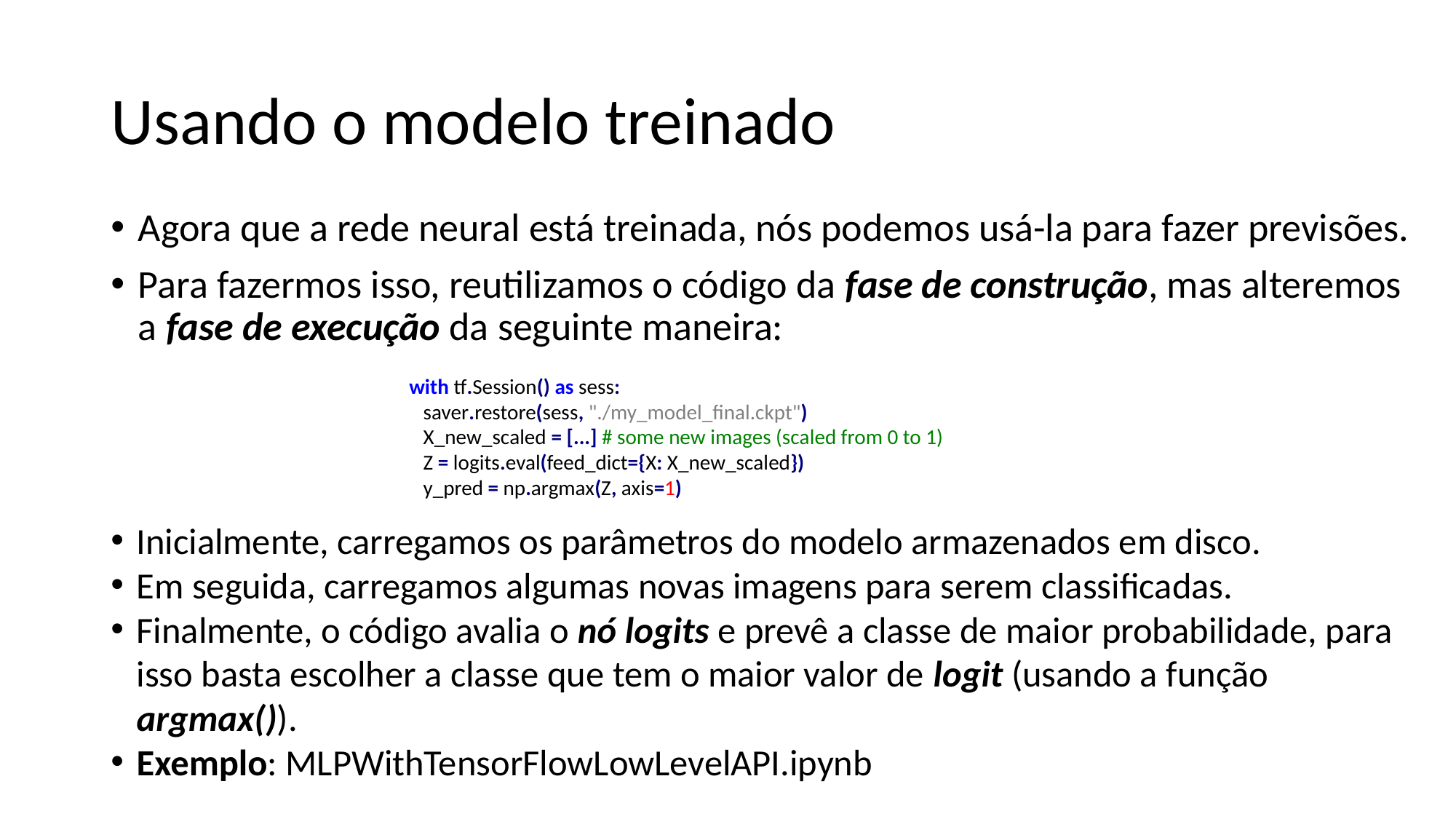

# Usando o modelo treinado
Agora que a rede neural está treinada, nós podemos usá-la para fazer previsões.
Para fazermos isso, reutilizamos o código da fase de construção, mas alteremos a fase de execução da seguinte maneira:
with tf.Session() as sess:
   saver.restore(sess, "./my_model_final.ckpt")
   X_new_scaled = [...] # some new images (scaled from 0 to 1)
   Z = logits.eval(feed_dict={X: X_new_scaled})
   y_pred = np.argmax(Z, axis=1)
Inicialmente, carregamos os parâmetros do modelo armazenados em disco.
Em seguida, carregamos algumas novas imagens para serem classificadas.
Finalmente, o código avalia o nó logits e prevê a classe de maior probabilidade, para isso basta escolher a classe que tem o maior valor de logit (usando a função argmax()).
Exemplo: MLPWithTensorFlowLowLevelAPI.ipynb